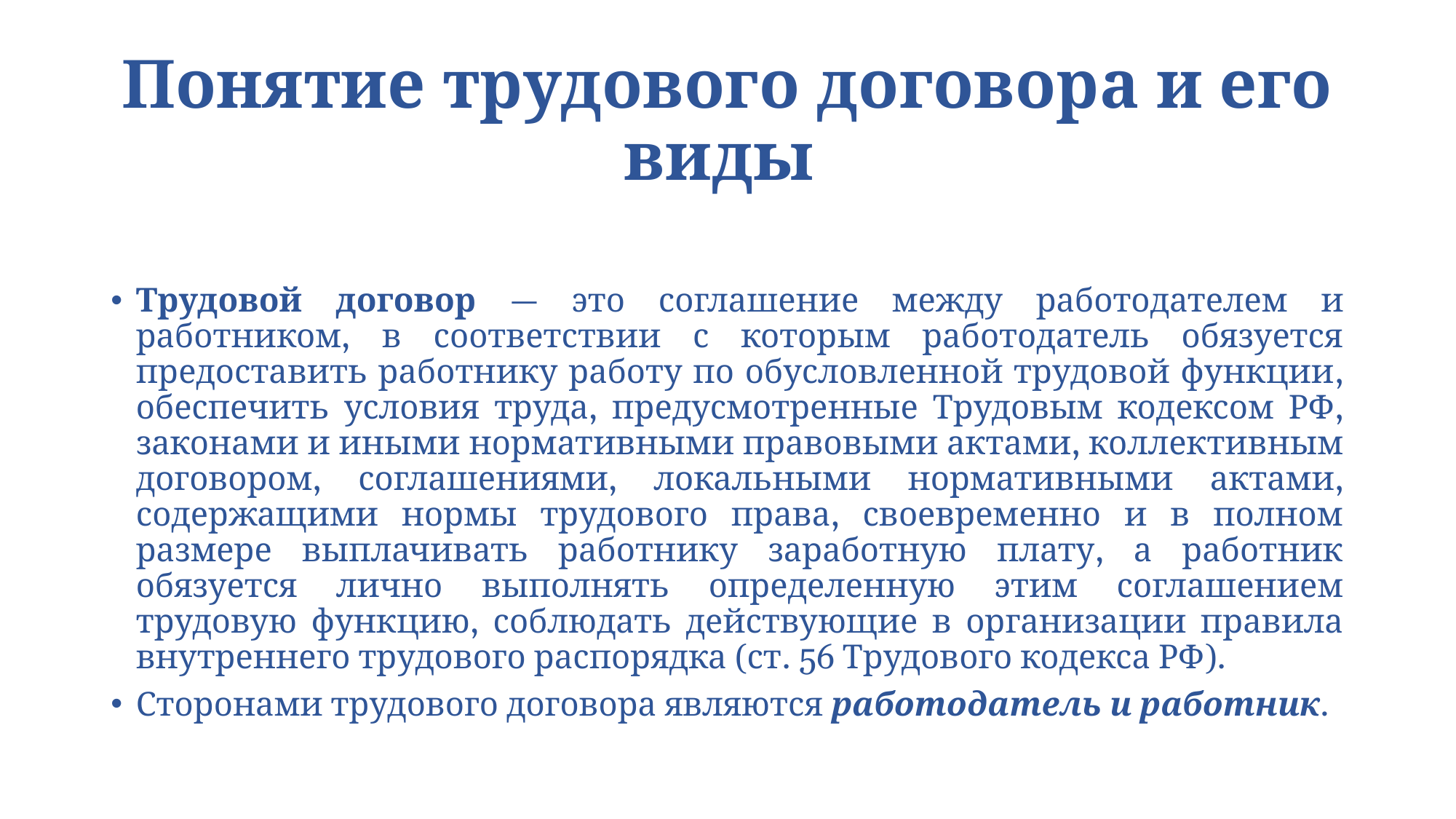

# Понятие трудового договора и его виды
Трудовой договор — это соглашение между работодателем и работником, в соответствии с которым работодатель обязуется предоставить работнику работу по обусловленной трудовой функции, обеспечить условия труда, предусмотренные Трудовым кодексом РФ, законами и иными нормативными правовыми актами, коллективным договором, соглашениями, локальными нормативными актами, содержащими нормы трудового права, своевременно и в полном размере выплачивать работнику заработную плату, а работник обязуется лично выполнять определенную этим соглашением трудовую функцию, соблюдать действующие в организации правила внутреннего трудового распорядка (ст. 56 Трудового кодекса РФ).
Сторонами трудового договора являются работодатель и работник.